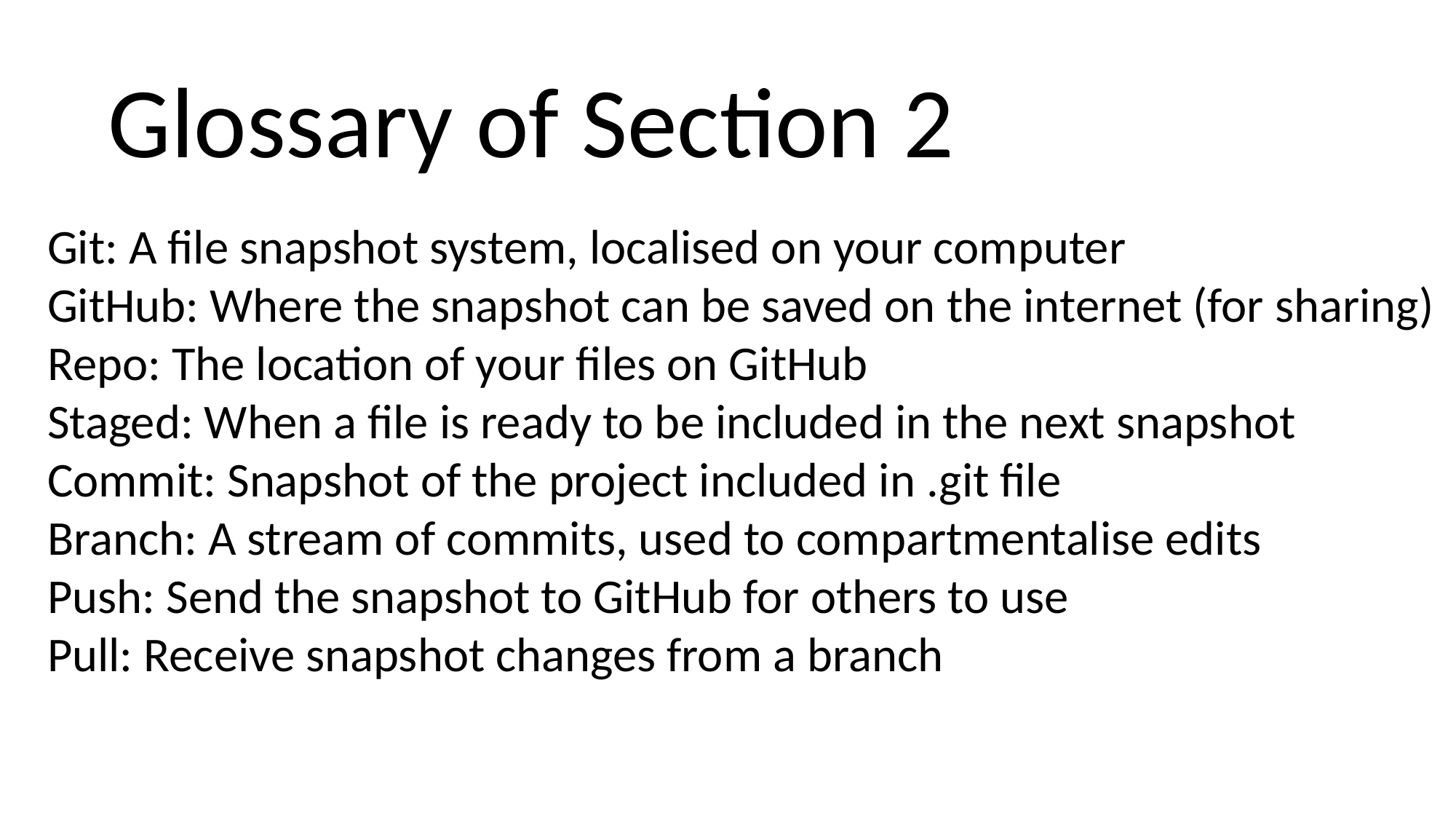

Glossary of Section 2
Git: A file snapshot system, localised on your computer
GitHub: Where the snapshot can be saved on the internet (for sharing)
Repo: The location of your files on GitHub
Staged: When a file is ready to be included in the next snapshot
Commit: Snapshot of the project included in .git file
Branch: A stream of commits, used to compartmentalise edits
Push: Send the snapshot to GitHub for others to use
Pull: Receive snapshot changes from a branch